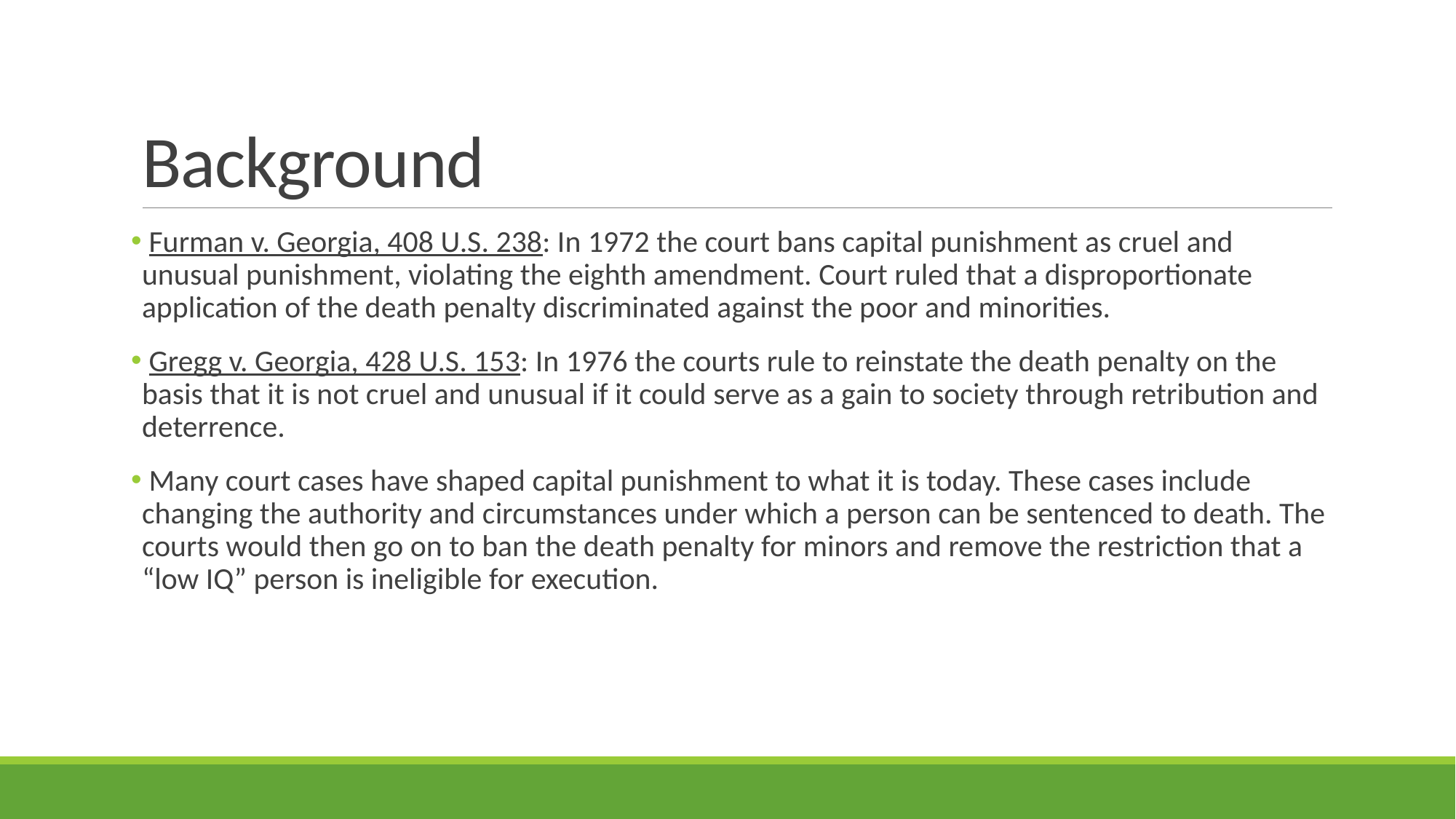

# Background
 Furman v. Georgia, 408 U.S. 238: In 1972 the court bans capital punishment as cruel and unusual punishment, violating the eighth amendment. Court ruled that a disproportionate application of the death penalty discriminated against the poor and minorities.
 Gregg v. Georgia, 428 U.S. 153: In 1976 the courts rule to reinstate the death penalty on the basis that it is not cruel and unusual if it could serve as a gain to society through retribution and deterrence.
 Many court cases have shaped capital punishment to what it is today. These cases include changing the authority and circumstances under which a person can be sentenced to death. The courts would then go on to ban the death penalty for minors and remove the restriction that a “low IQ” person is ineligible for execution.